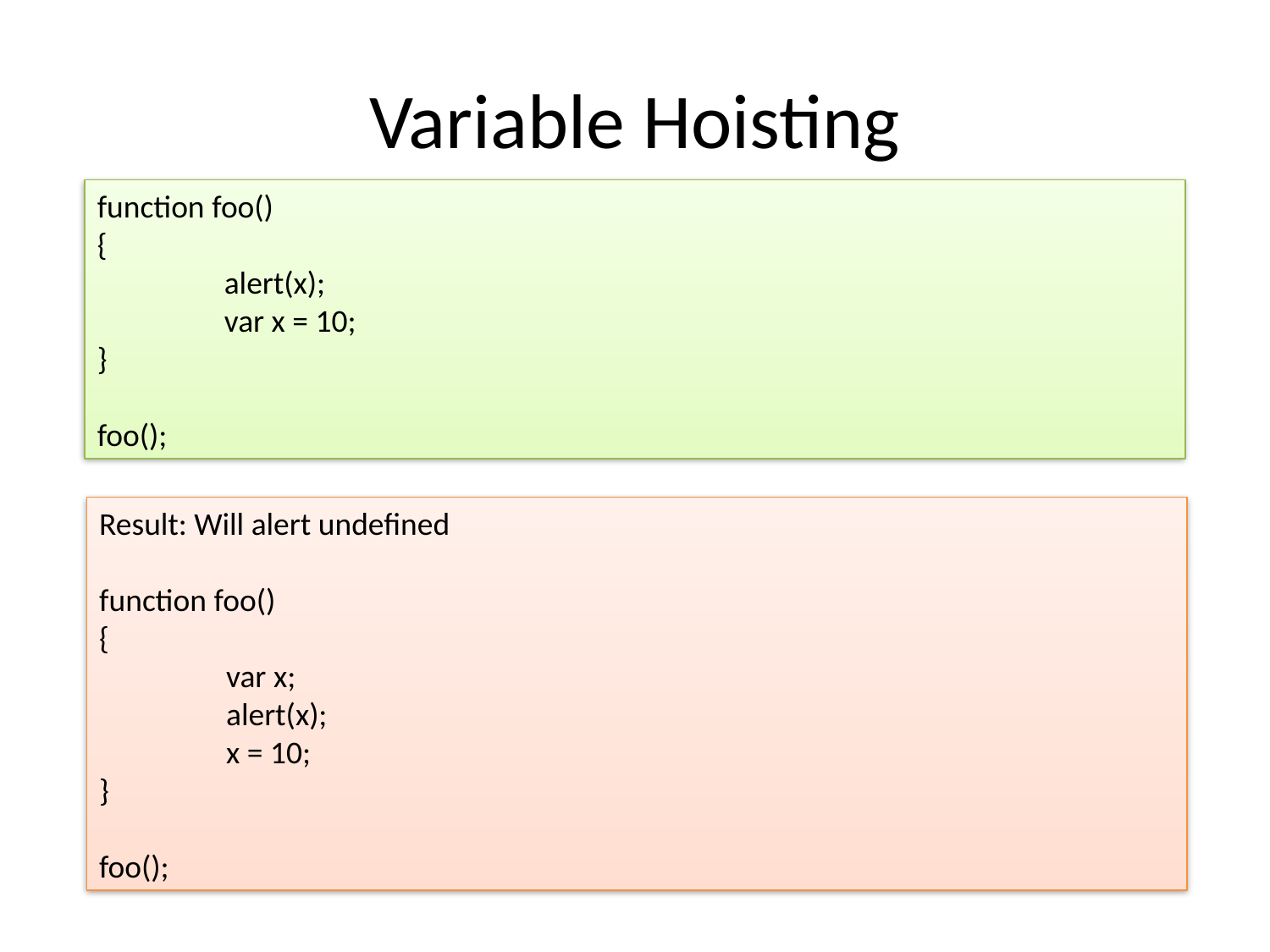

# Variable Hoisting
function foo()
{
	alert(x);
	var x = 10;
}

foo();
Result: Will alert undefined

function foo()
{
	var x;
	alert(x);
	x = 10;
}

foo();